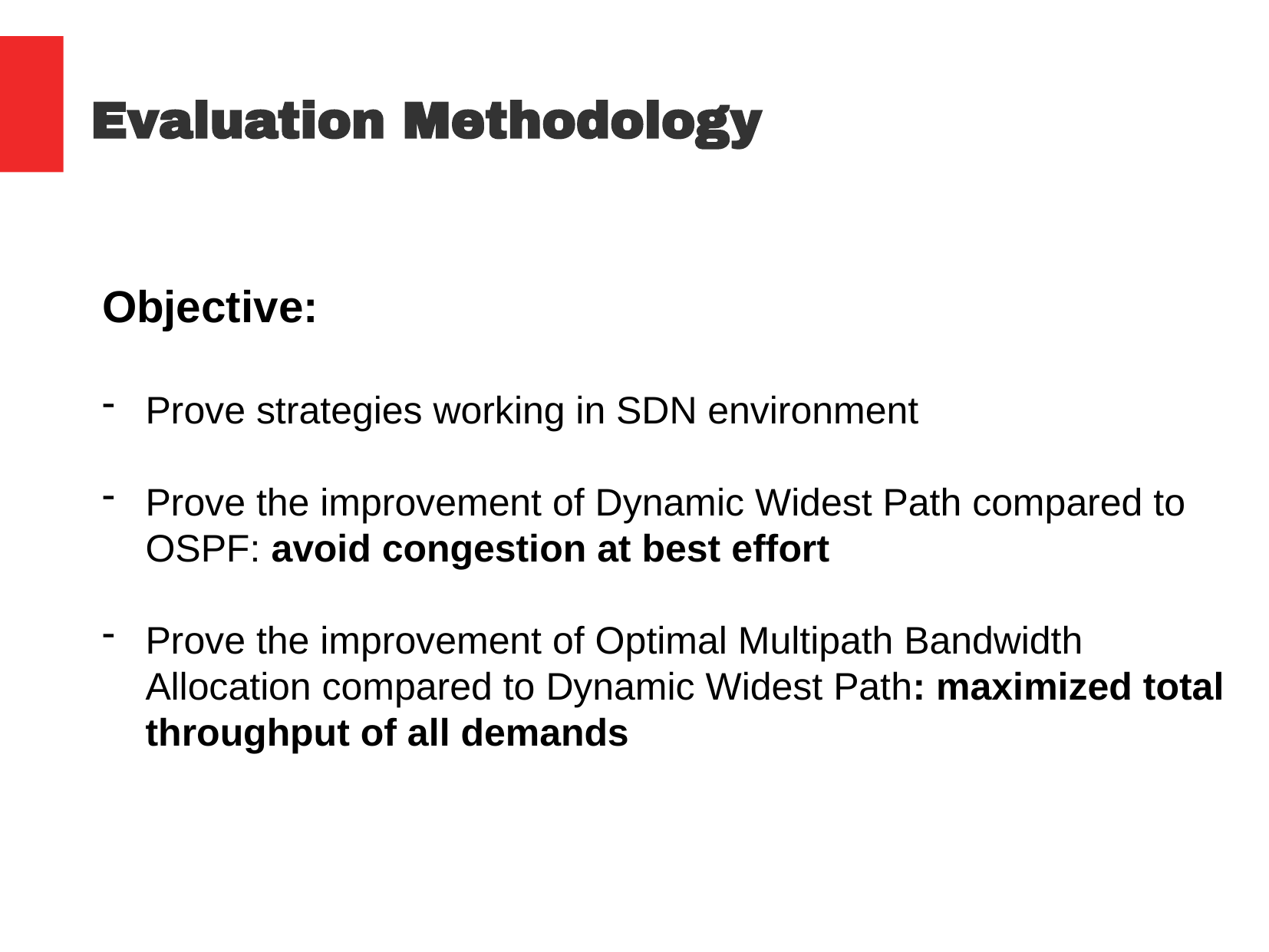

# Evaluation Methodology
Objective:

Prove strategies working in SDN environment

Prove the improvement of Dynamic Widest Path compared to  OSPF: avoid congestion at best effort

Prove the improvement of Optimal Multipath Bandwidth Allocation compared to Dynamic Widest Path: maximized total throughput of all demands